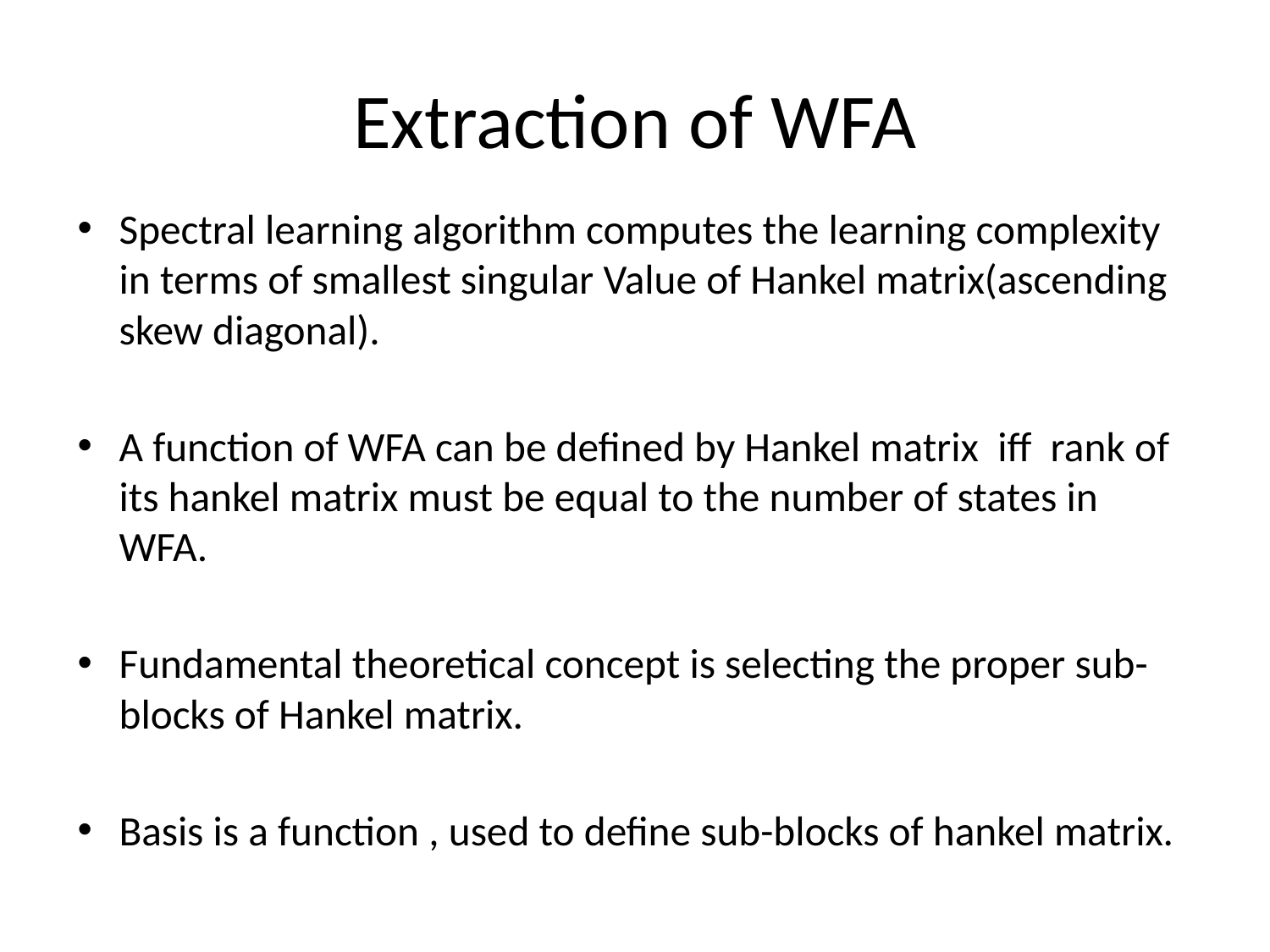

# Extraction of WFA
Spectral learning algorithm computes the learning complexity  in terms of smallest singular Value of Hankel matrix(ascending skew diagonal).

A function of WFA can be defined by Hankel matrix  iff  rank of its hankel matrix must be equal to the number of states in WFA.

Fundamental theoretical concept is selecting the proper sub-blocks of Hankel matrix.

Basis is a function , used to define sub-blocks of hankel matrix.